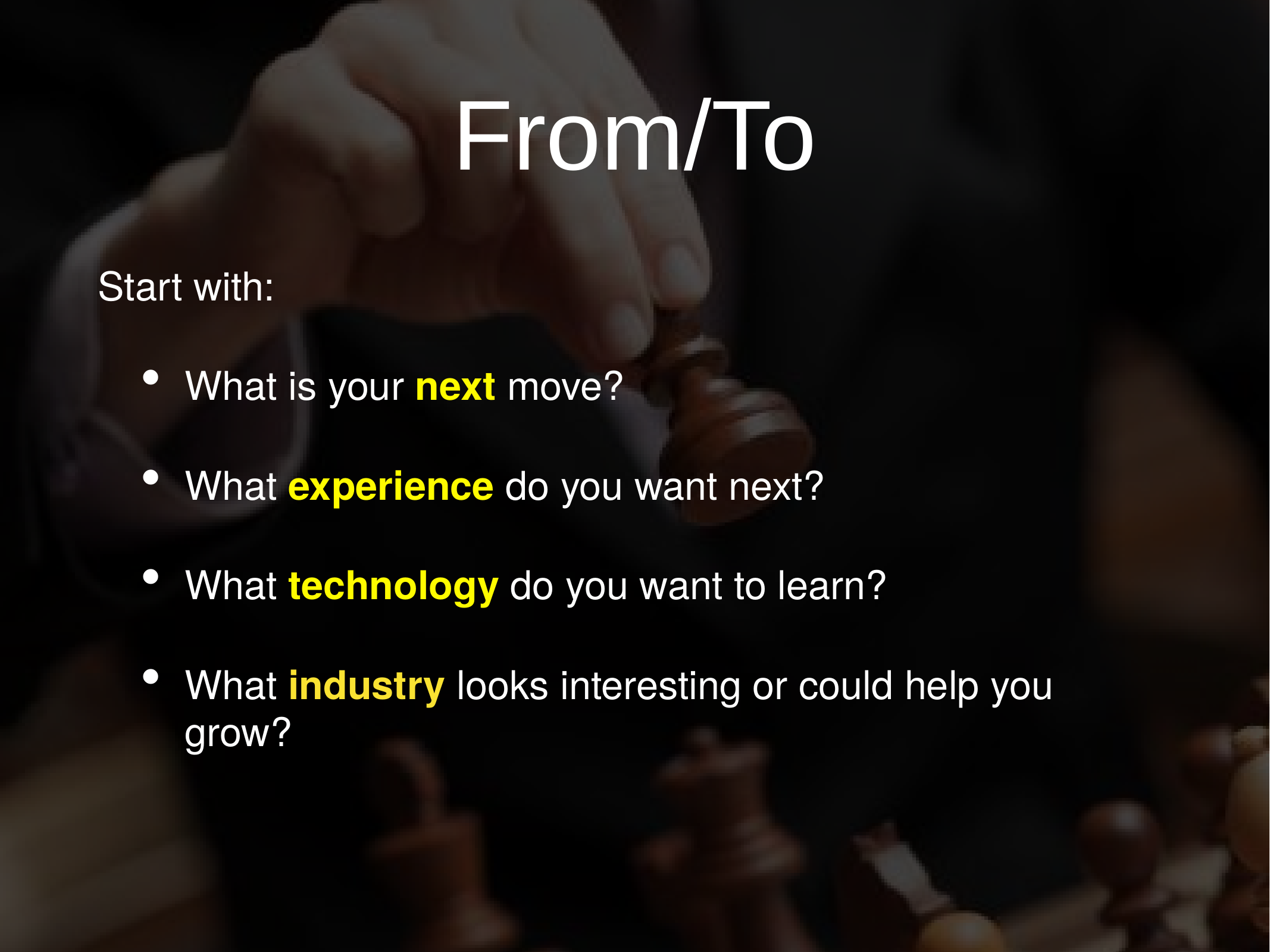

# From/To
Start with:
What is your next move?
What experience do you want next?
What technology do you want to learn?
What industry looks interesting or could help you grow?